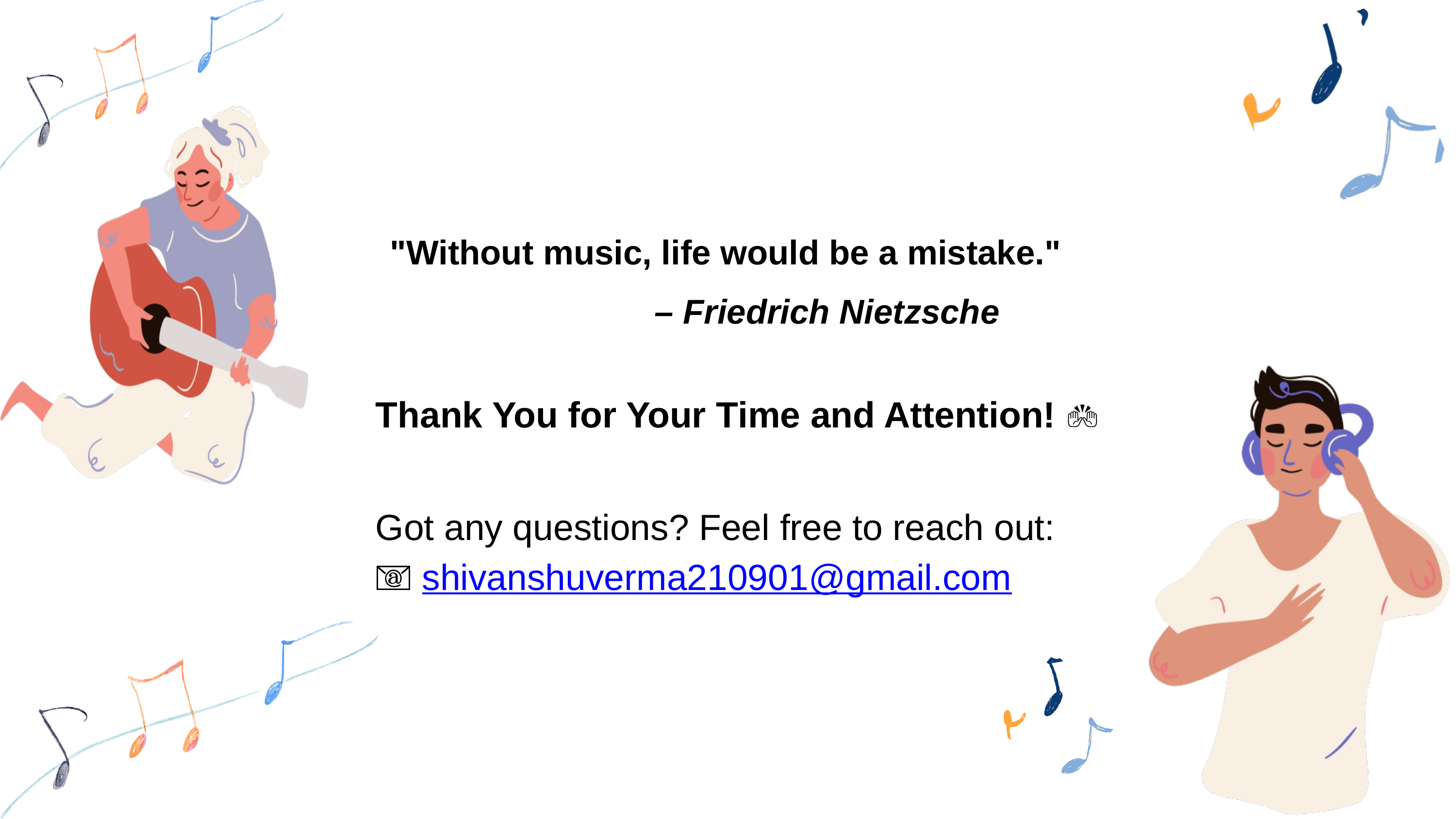

"Without music, life would be a mistake."
 – Friedrich Nietzsche

Thank You for Your Time and Attention! 🙌
Got any questions? Feel free to reach out:
📧 shivanshuverma210901@gmail.com